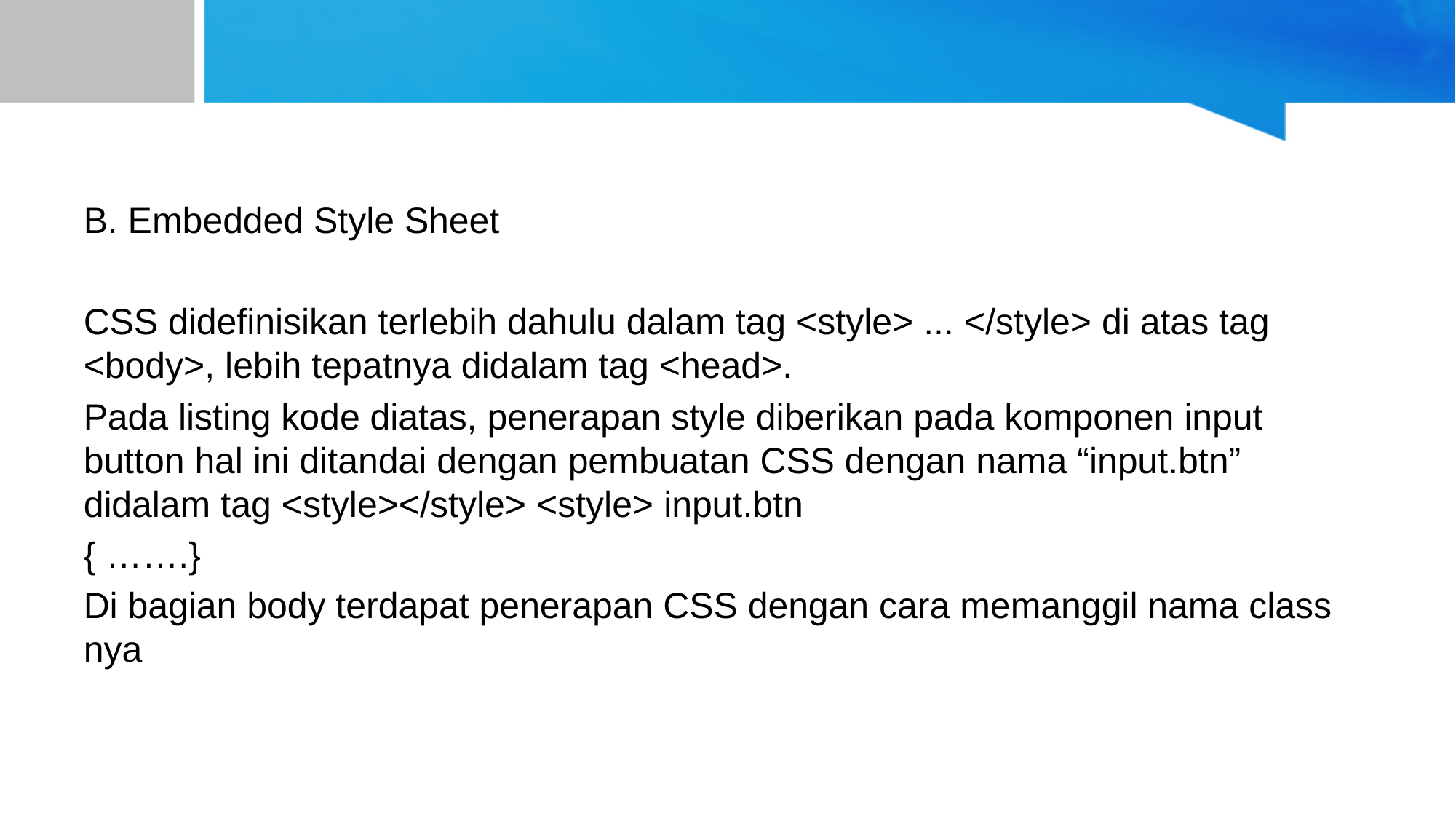

#

B. Embedded Style Sheet

CSS didefinisikan terlebih dahulu dalam tag <style> ... </style> di atas tag <body>, lebih tepatnya didalam tag <head>.
Pada listing kode diatas, penerapan style diberikan pada komponen input button hal ini ditandai dengan pembuatan CSS dengan nama “input.btn” didalam tag <style></style> <style> input.btn
{ …….}
Di bagian body terdapat penerapan CSS dengan cara memanggil nama class nya